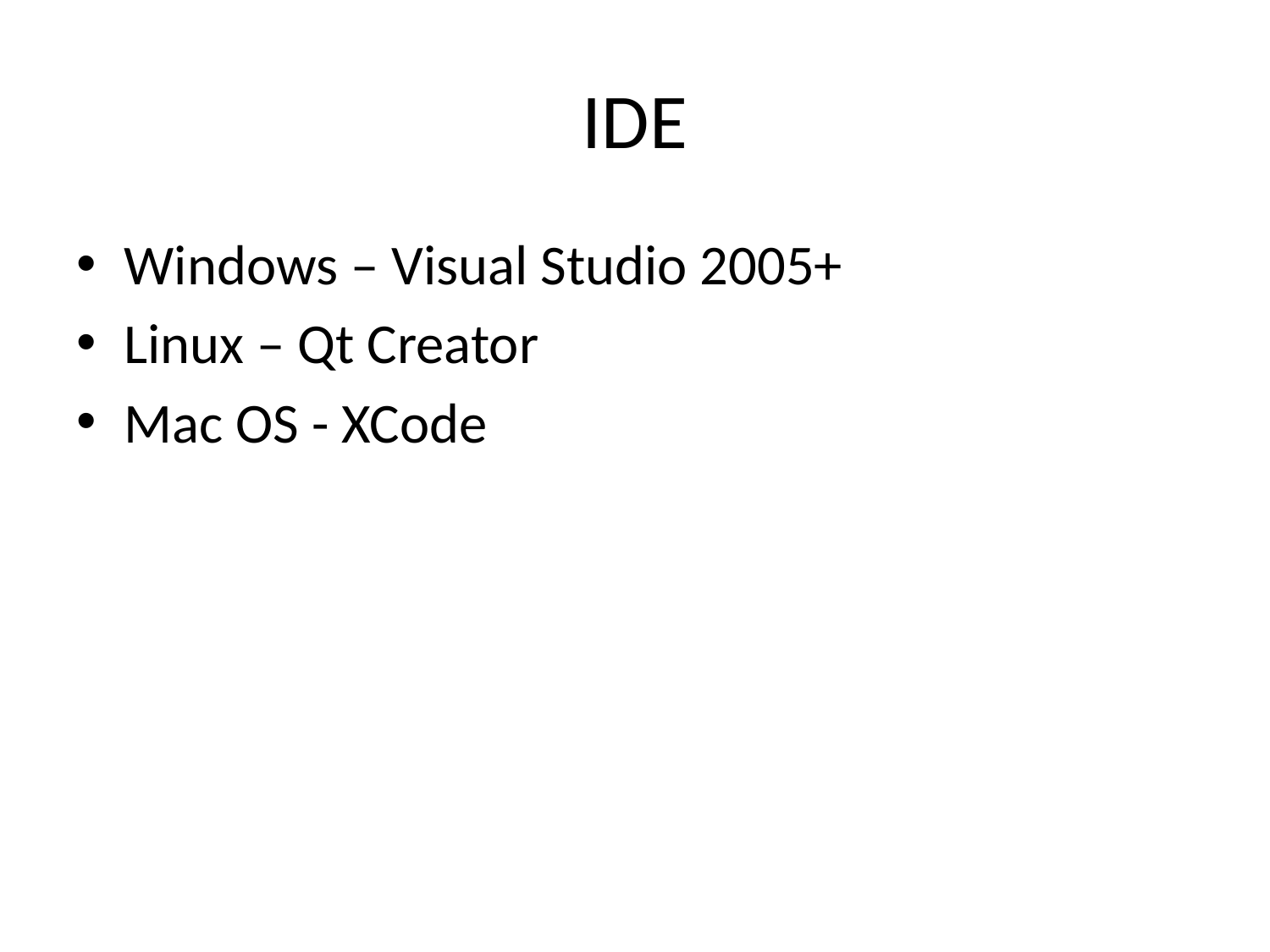

# IDE
Windows – Visual Studio 2005+
Linux – Qt Creator
Mac OS - XCode